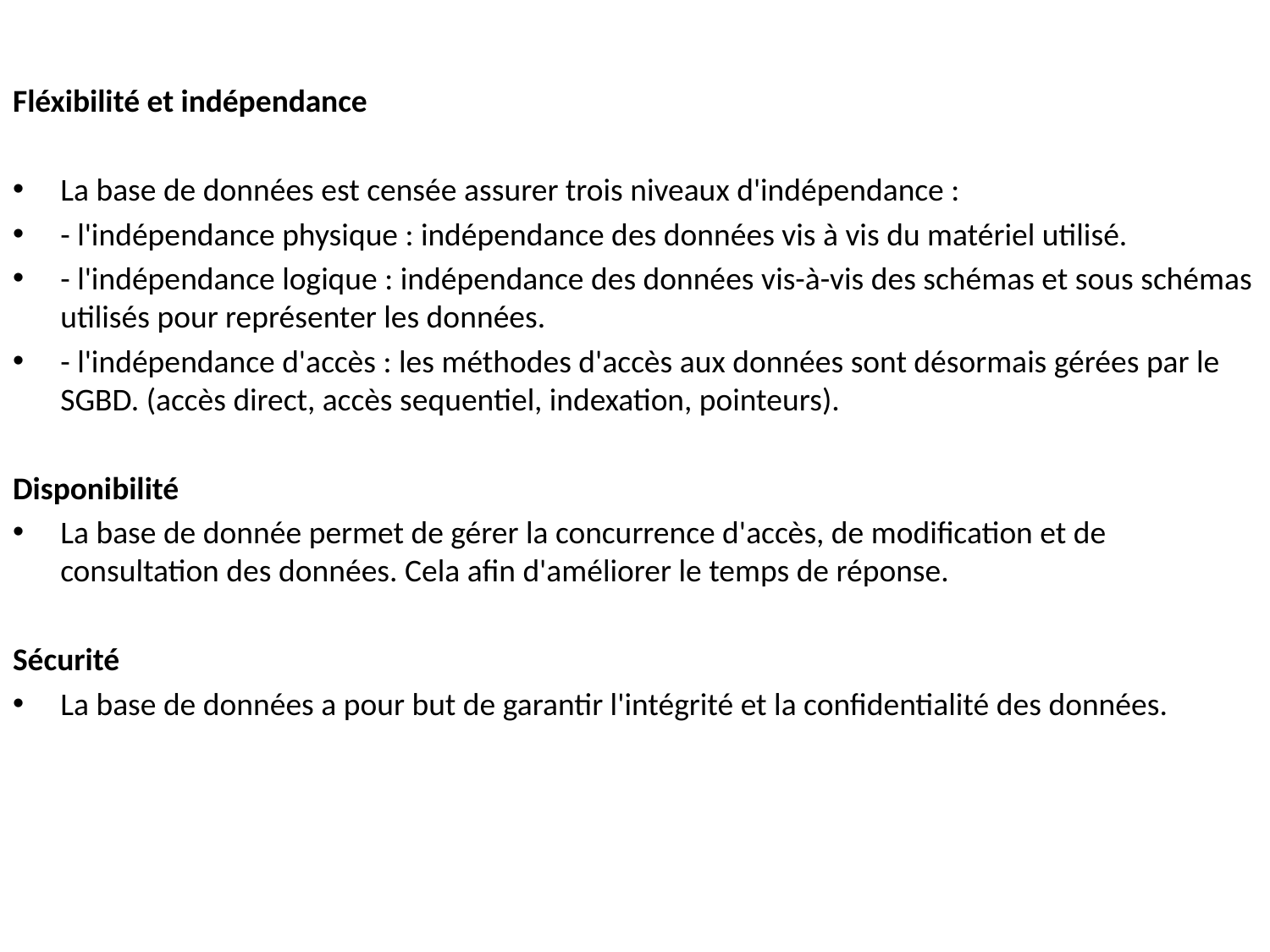

Fléxibilité et indépendance

La base de données est censée assurer trois niveaux d'indépendance :
- l'indépendance physique : indépendance des données vis à vis du matériel utilisé.
- l'indépendance logique : indépendance des données vis-à-vis des schémas et sous schémas utilisés pour représenter les données.
- l'indépendance d'accès : les méthodes d'accès aux données sont désormais gérées par le SGBD. (accès direct, accès sequentiel, indexation, pointeurs).

Disponibilité
La base de donnée permet de gérer la concurrence d'accès, de modification et de consultation des données. Cela afin d'améliorer le temps de réponse.

Sécurité
La base de données a pour but de garantir l'intégrité et la confidentialité des données.